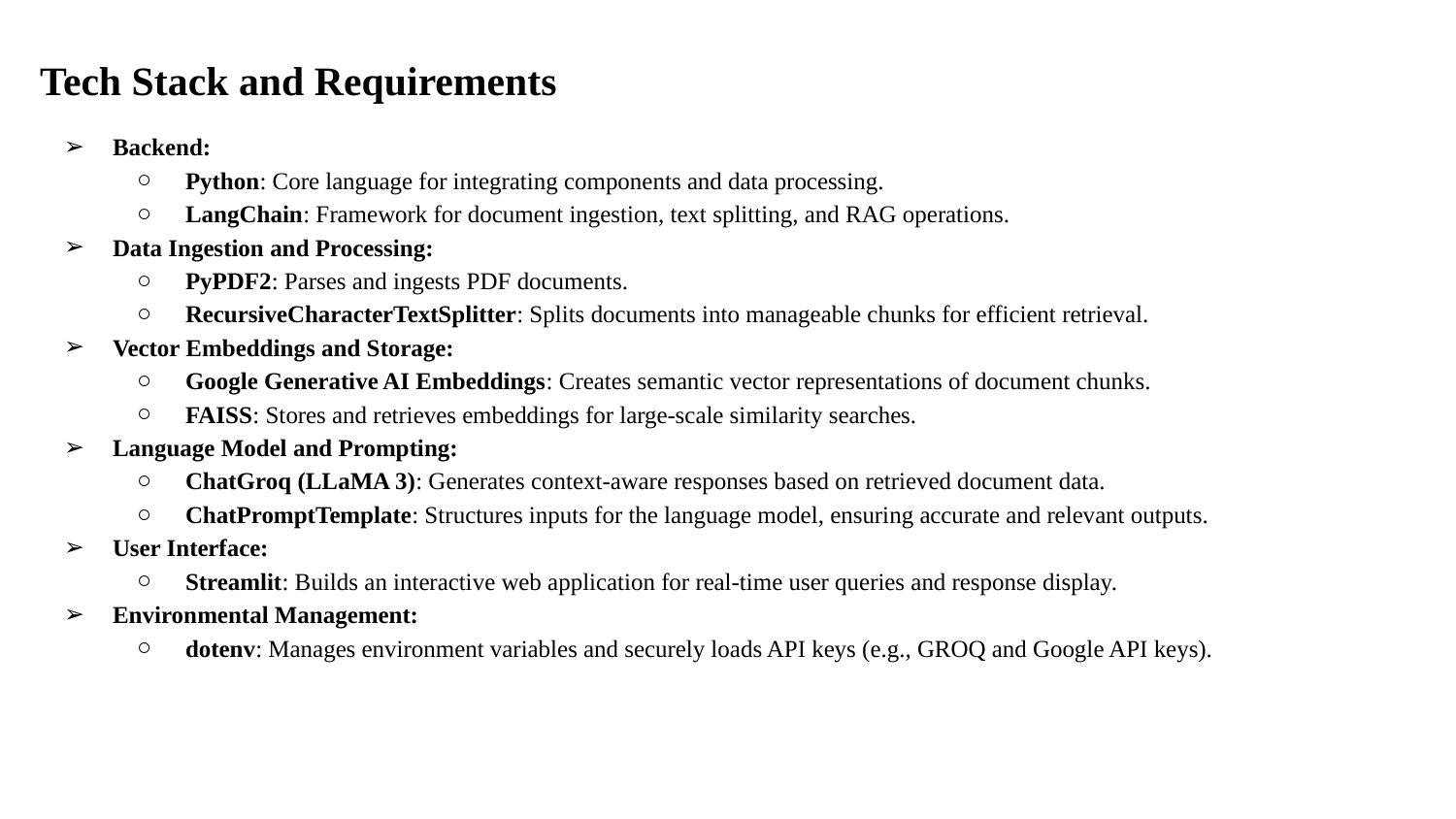

Tech Stack and Requirements
Backend:
Python: Core language for integrating components and data processing.
LangChain: Framework for document ingestion, text splitting, and RAG operations.
Data Ingestion and Processing:
PyPDF2: Parses and ingests PDF documents.
RecursiveCharacterTextSplitter: Splits documents into manageable chunks for efficient retrieval.
Vector Embeddings and Storage:
Google Generative AI Embeddings: Creates semantic vector representations of document chunks.
FAISS: Stores and retrieves embeddings for large-scale similarity searches.
Language Model and Prompting:
ChatGroq (LLaMA 3): Generates context-aware responses based on retrieved document data.
ChatPromptTemplate: Structures inputs for the language model, ensuring accurate and relevant outputs.
User Interface:
Streamlit: Builds an interactive web application for real-time user queries and response display.
Environmental Management:
dotenv: Manages environment variables and securely loads API keys (e.g., GROQ and Google API keys).